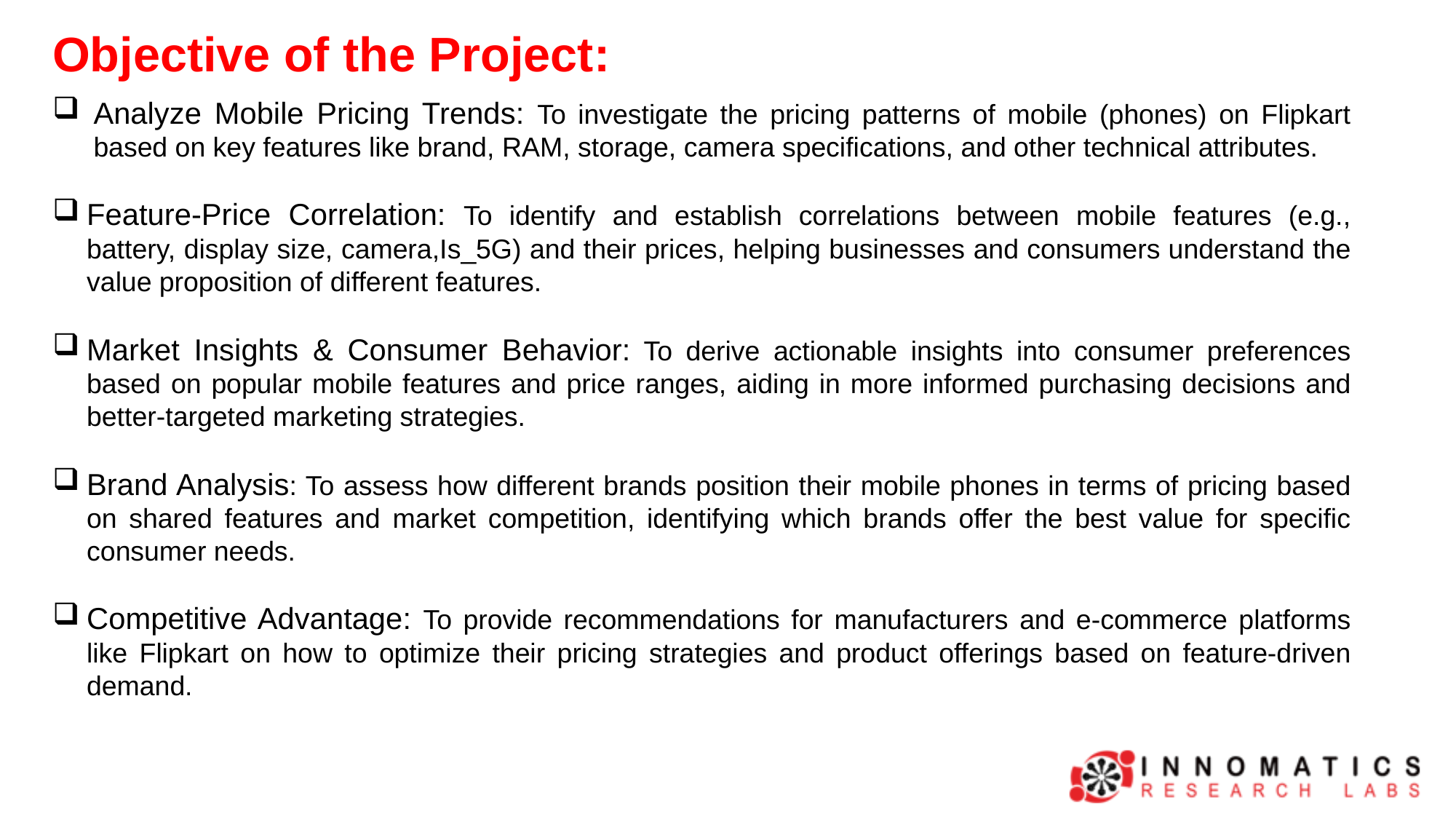

Objective of the Project:
Analyze Mobile Pricing Trends: To investigate the pricing patterns of mobile (phones) on Flipkart based on key features like brand, RAM, storage, camera specifications, and other technical attributes.

Feature-Price Correlation: To identify and establish correlations between mobile features (e.g., battery, display size, camera,Is_5G) and their prices, helping businesses and consumers understand the value proposition of different features.

Market Insights & Consumer Behavior: To derive actionable insights into consumer preferences based on popular mobile features and price ranges, aiding in more informed purchasing decisions and better-targeted marketing strategies.

Brand Analysis: To assess how different brands position their mobile phones in terms of pricing based on shared features and market competition, identifying which brands offer the best value for specific consumer needs.

Competitive Advantage: To provide recommendations for manufacturers and e-commerce platforms like Flipkart on how to optimize their pricing strategies and product offerings based on feature-driven demand.